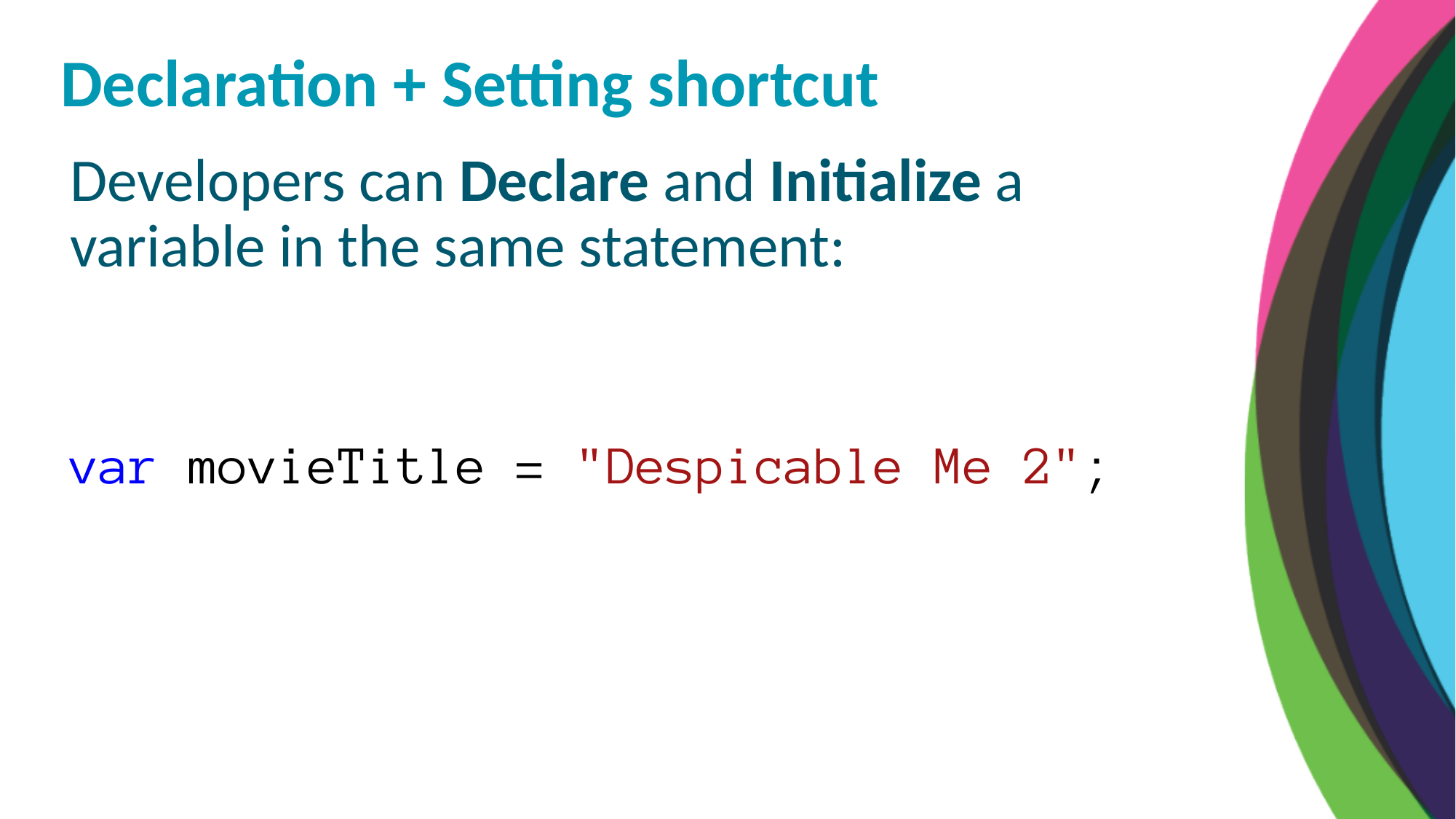

Declaration + Setting shortcut
Developers can Declare and Initialize a variable in the same statement:

var movieTitle = "Despicable Me 2";